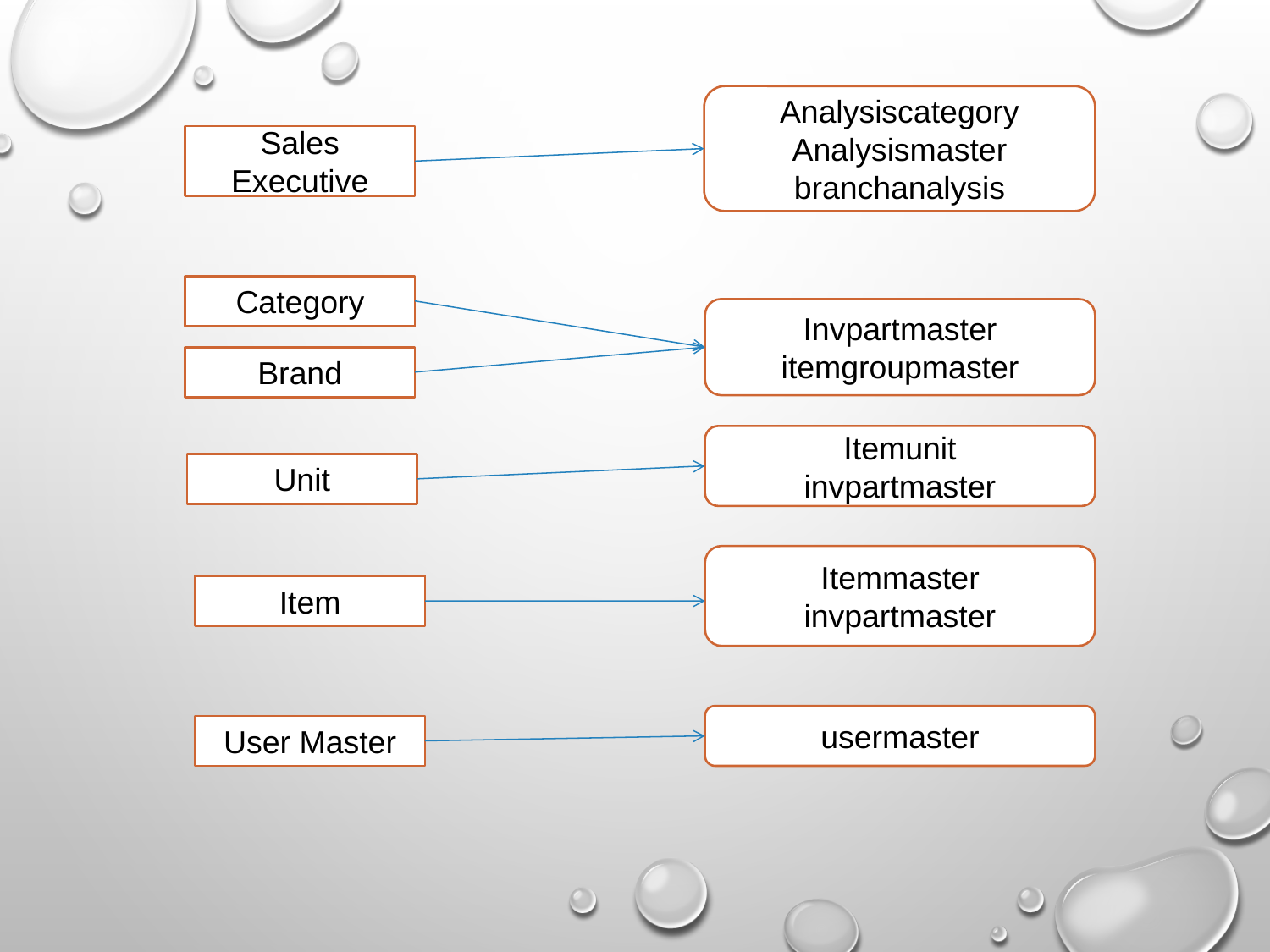

Analysiscategory
Analysismaster
branchanalysis
Sales Executive
Category
Invpartmaster
itemgroupmaster
Brand
Itemunit
invpartmaster
Unit
Itemmaster
invpartmaster
Item
usermaster
User Master